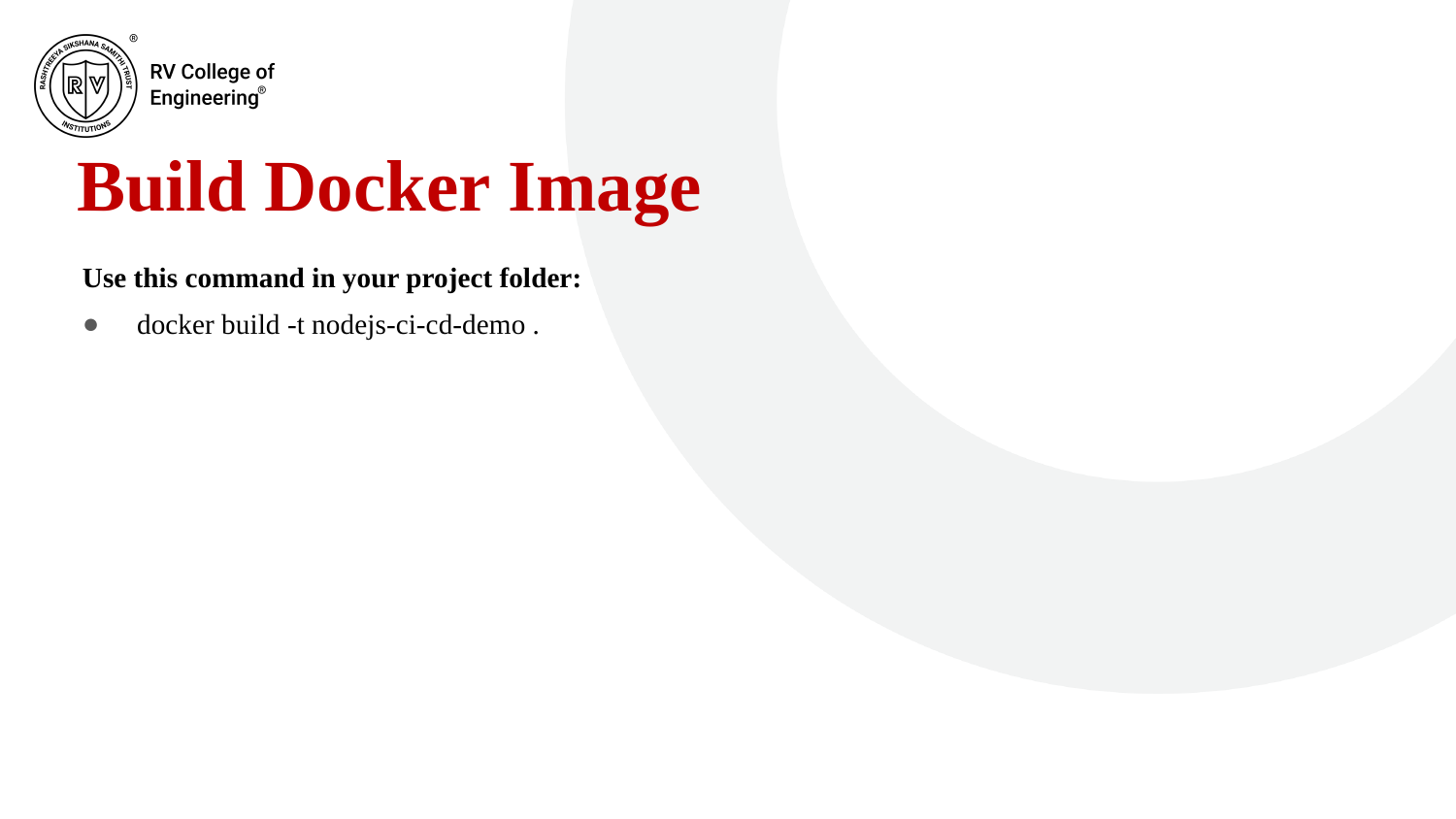

# Build Docker Image
Use this command in your project folder:
docker build -t nodejs-ci-cd-demo .